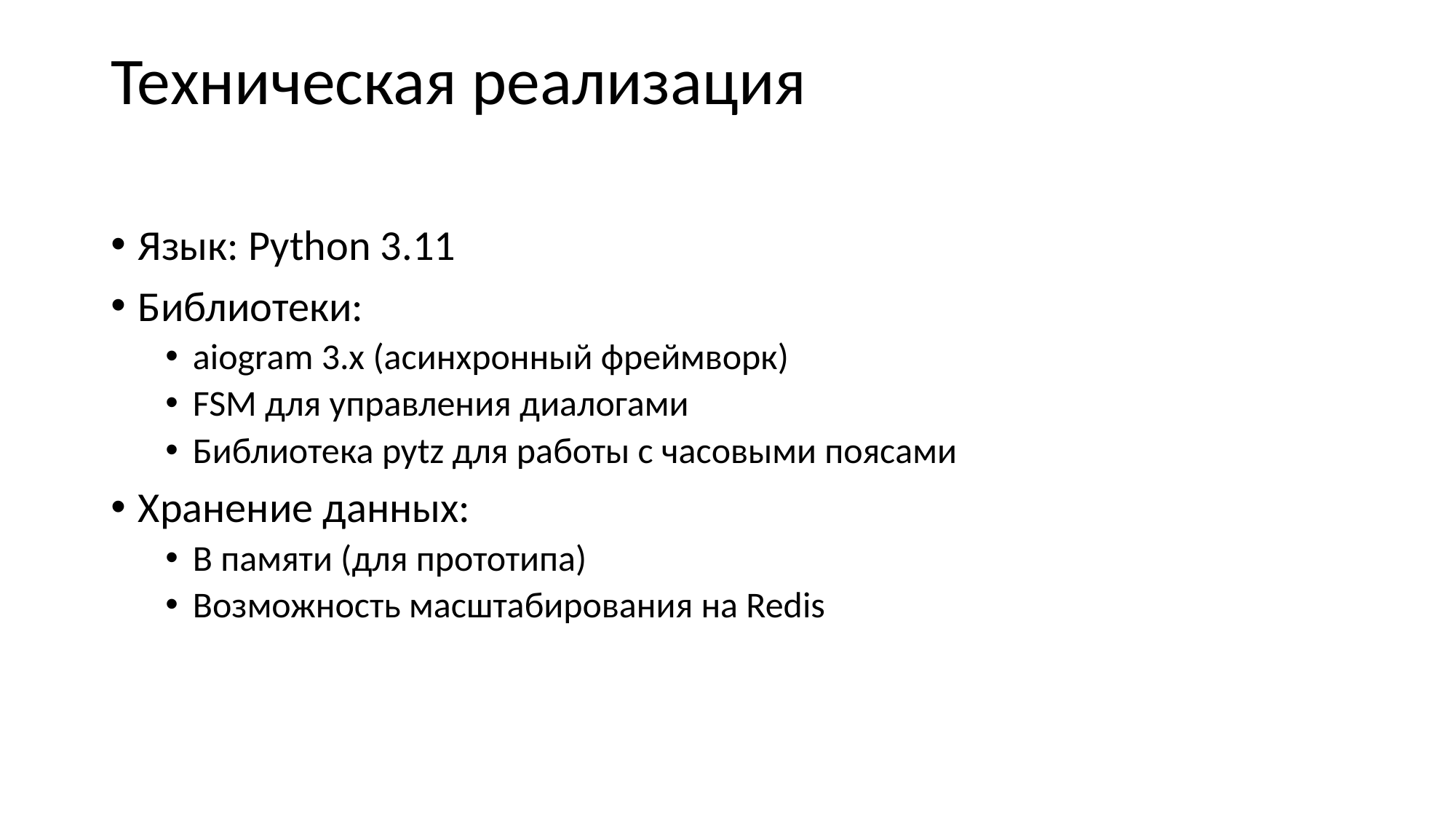

# Техническая реализация
Язык: Python 3.11
Библиотеки:
aiogram 3.x (асинхронный фреймворк)
FSM для управления диалогами
Библиотека pytz для работы с часовыми поясами
Хранение данных:
В памяти (для прототипа)
Возможность масштабирования на Redis